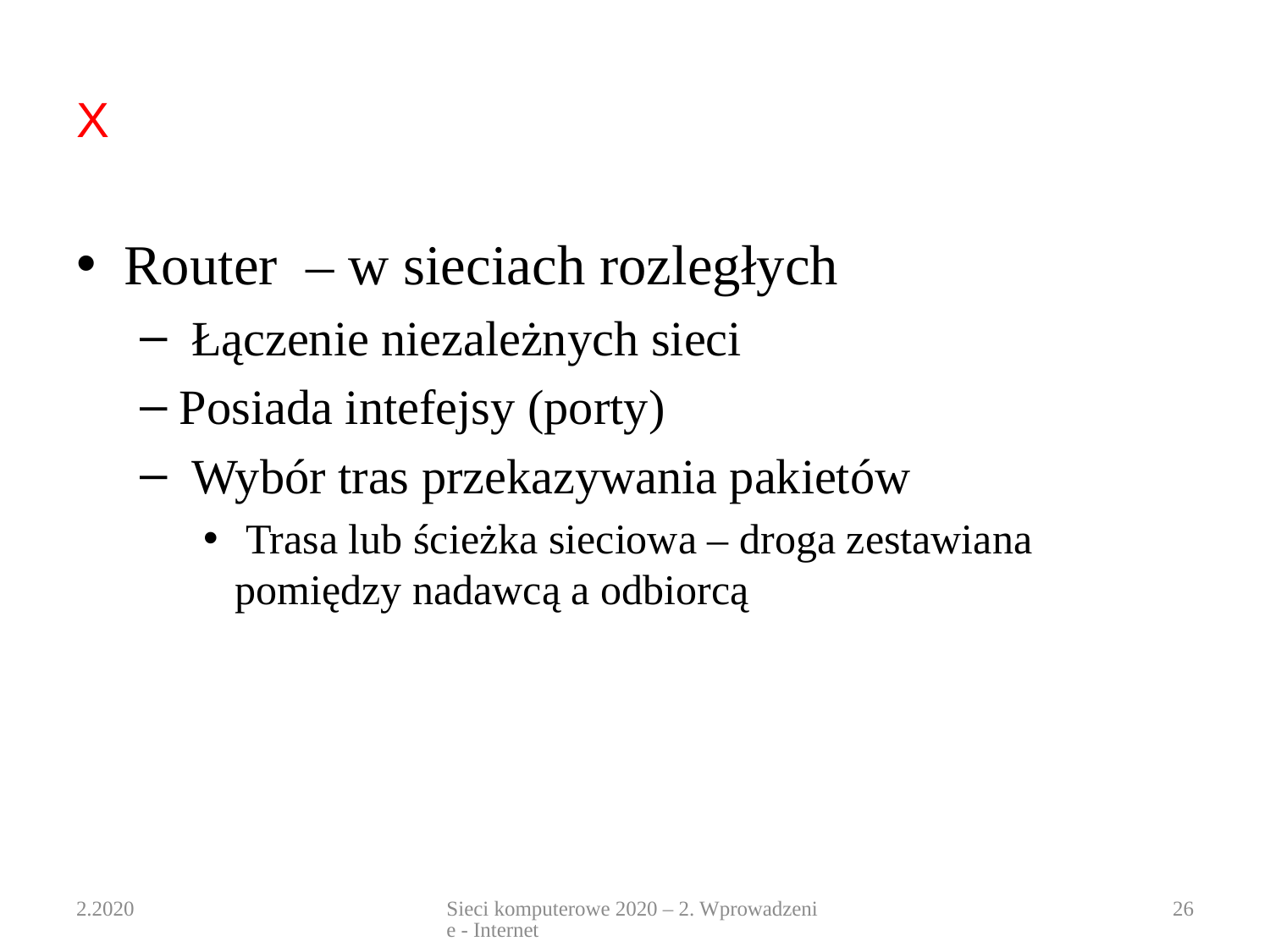

# X
Router  – w sieciach rozległych
 Łączenie niezależnych sieci
Posiada intefejsy (porty)
 Wybór tras przekazywania pakietów
 Trasa lub ścieżka sieciowa – droga zestawiana pomiędzy nadawcą a odbiorcą

2.2020
Sieci komputerowe 2020 – 2. Wprowadzenie - Internet
26